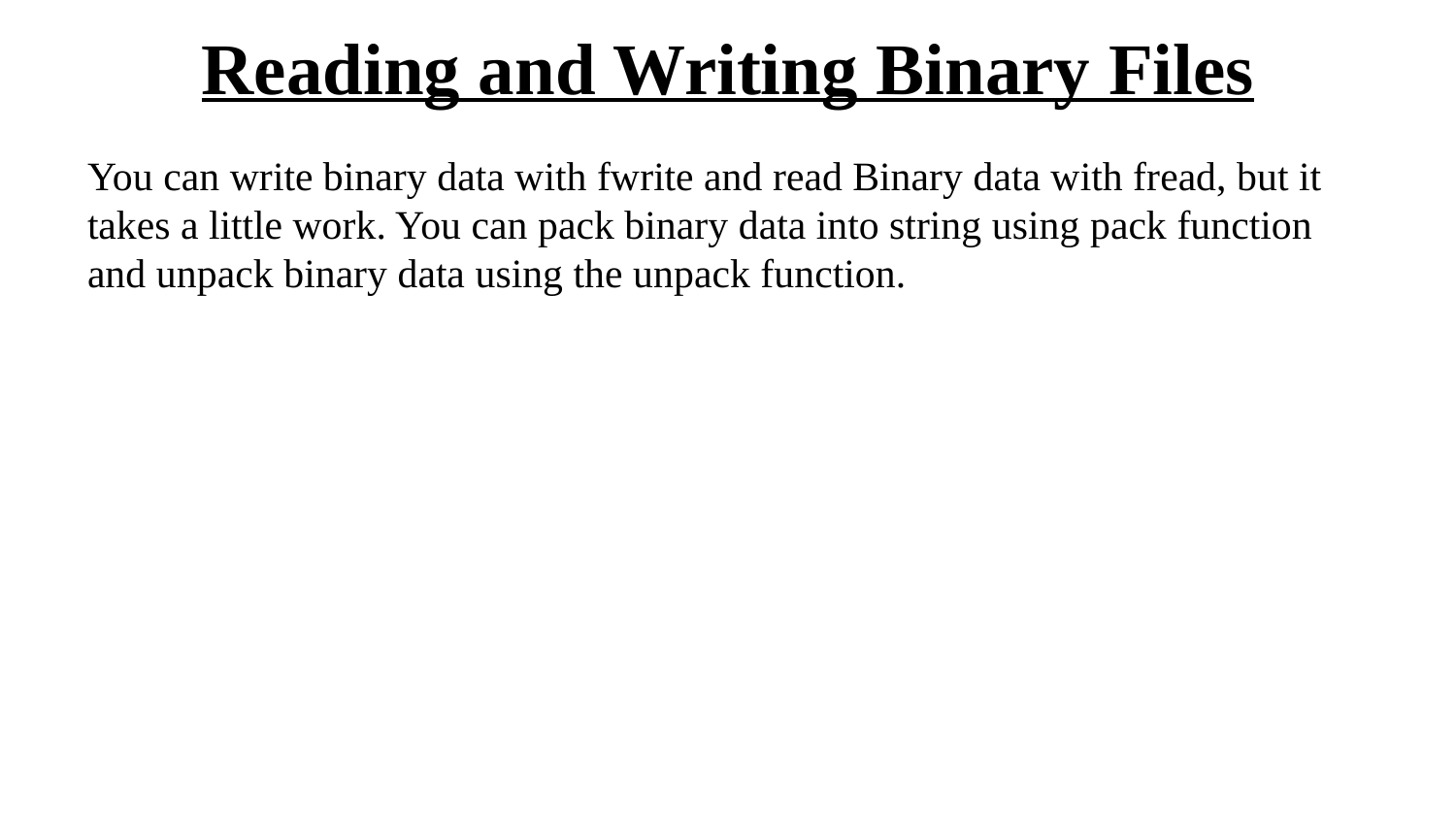

# Reading and Writing Binary Files
You can write binary data with fwrite and read Binary data with fread, but it takes a little work. You can pack binary data into string using pack function and unpack binary data using the unpack function.